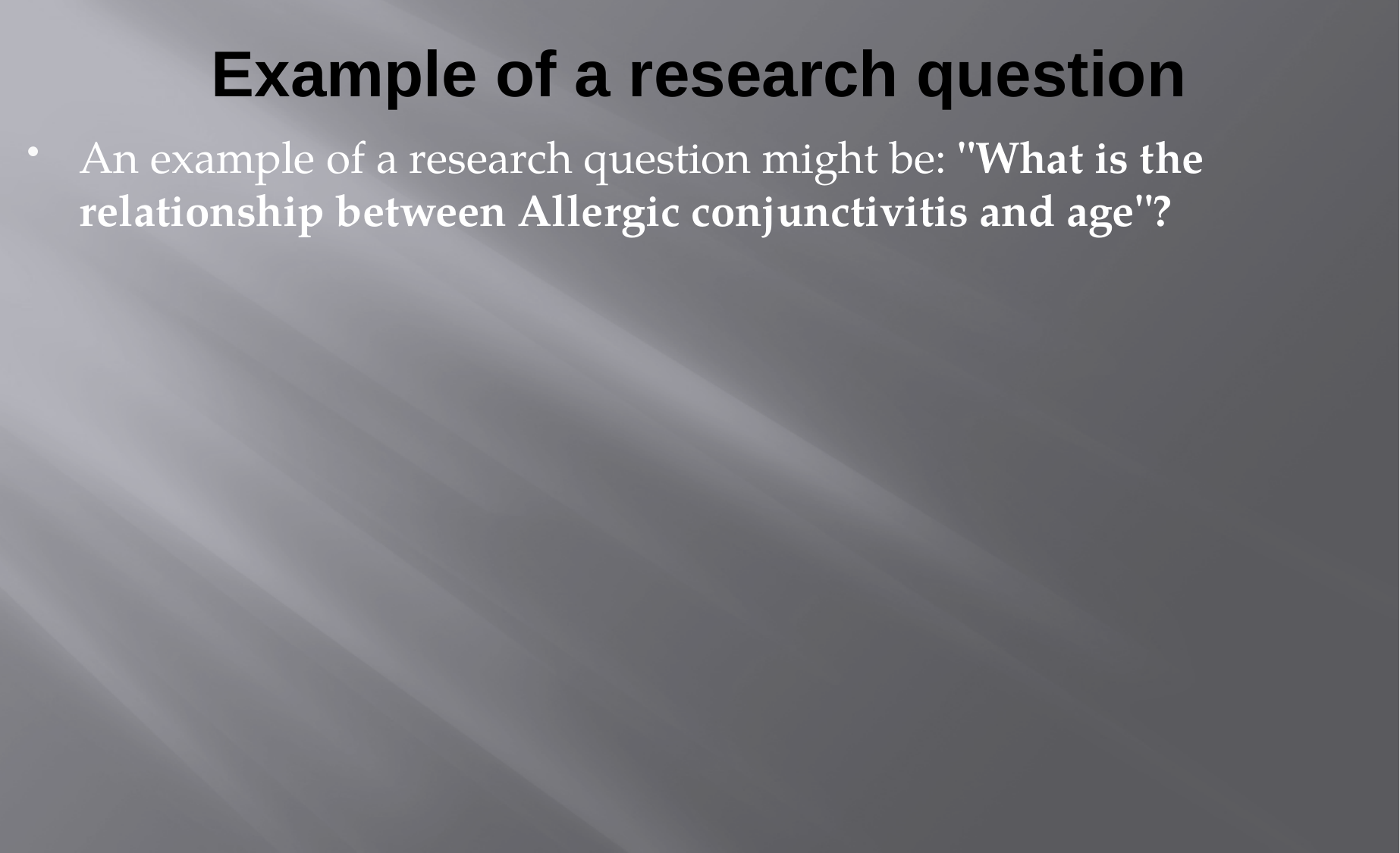

# Example of a research question
An example of a research question might be: "What is the relationship between Allergic conjunctivitis and age"?